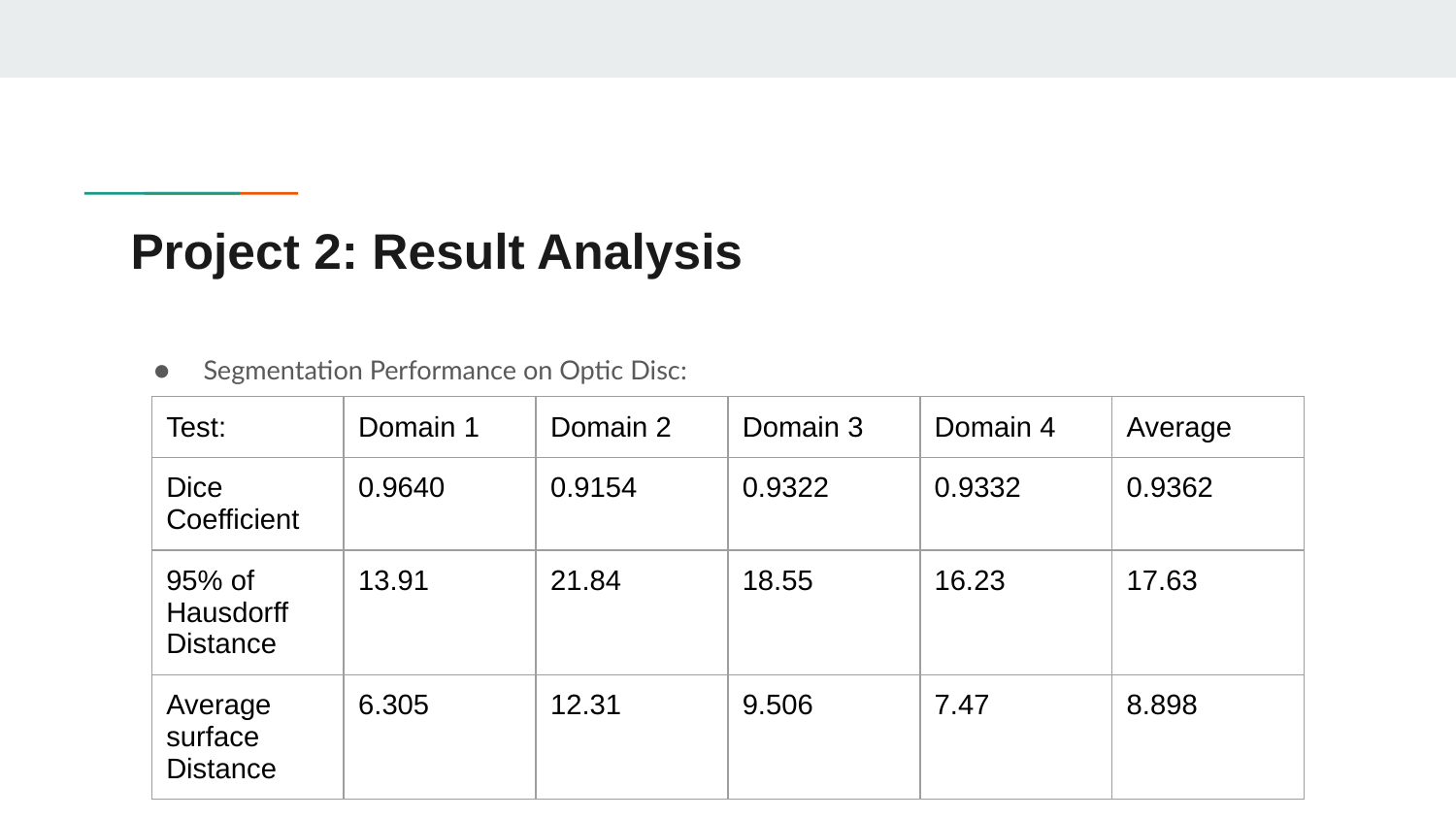

# Project 2: Result Analysis
Segmentation Performance on Optic Disc:

| Test: | Domain 1 | Domain 2 | Domain 3 | Domain 4 | Average |
| --- | --- | --- | --- | --- | --- |
| Dice Coefficient | 0.9640 | 0.9154 | 0.9322 | 0.9332 | 0.9362 |
| 95% of Hausdorff Distance | 13.91 | 21.84 | 18.55 | 16.23 | 17.63 |
| Average surface Distance | 6.305 | 12.31 | 9.506 | 7.47 | 8.898 |